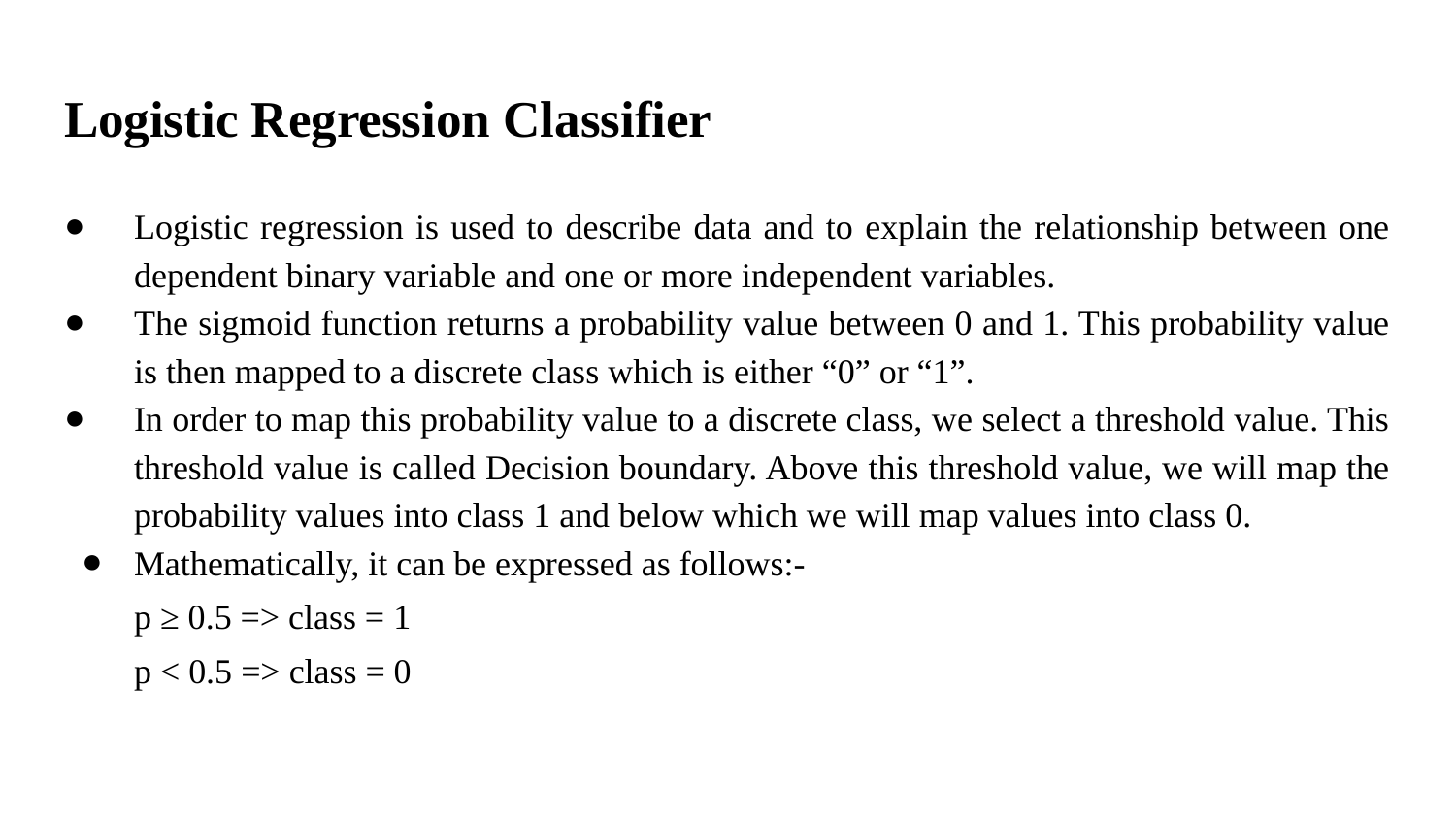

# Logistic Regression Classifier
Logistic regression is used to describe data and to explain the relationship between one dependent binary variable and one or more independent variables.
The sigmoid function returns a probability value between 0 and 1. This probability value is then mapped to a discrete class which is either “0” or “1”.
In order to map this probability value to a discrete class, we select a threshold value. This threshold value is called Decision boundary. Above this threshold value, we will map the probability values into class 1 and below which we will map values into class 0.
Mathematically, it can be expressed as follows:-
p ≥ 0.5 => class = 1
p < 0.5 => class = 0